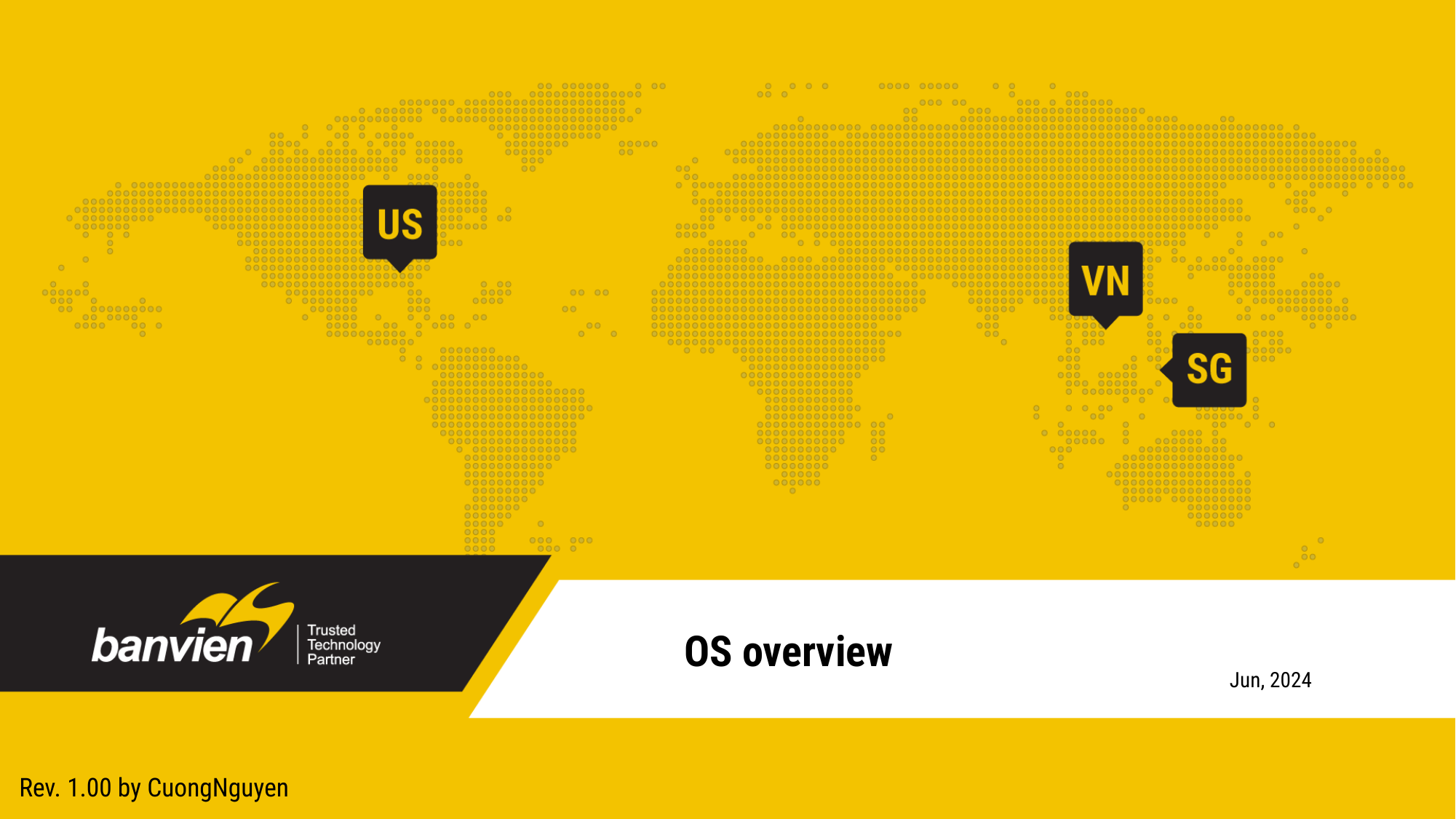

# OS overview
Jun, 2024
Rev. 1.00 by CuongNguyen